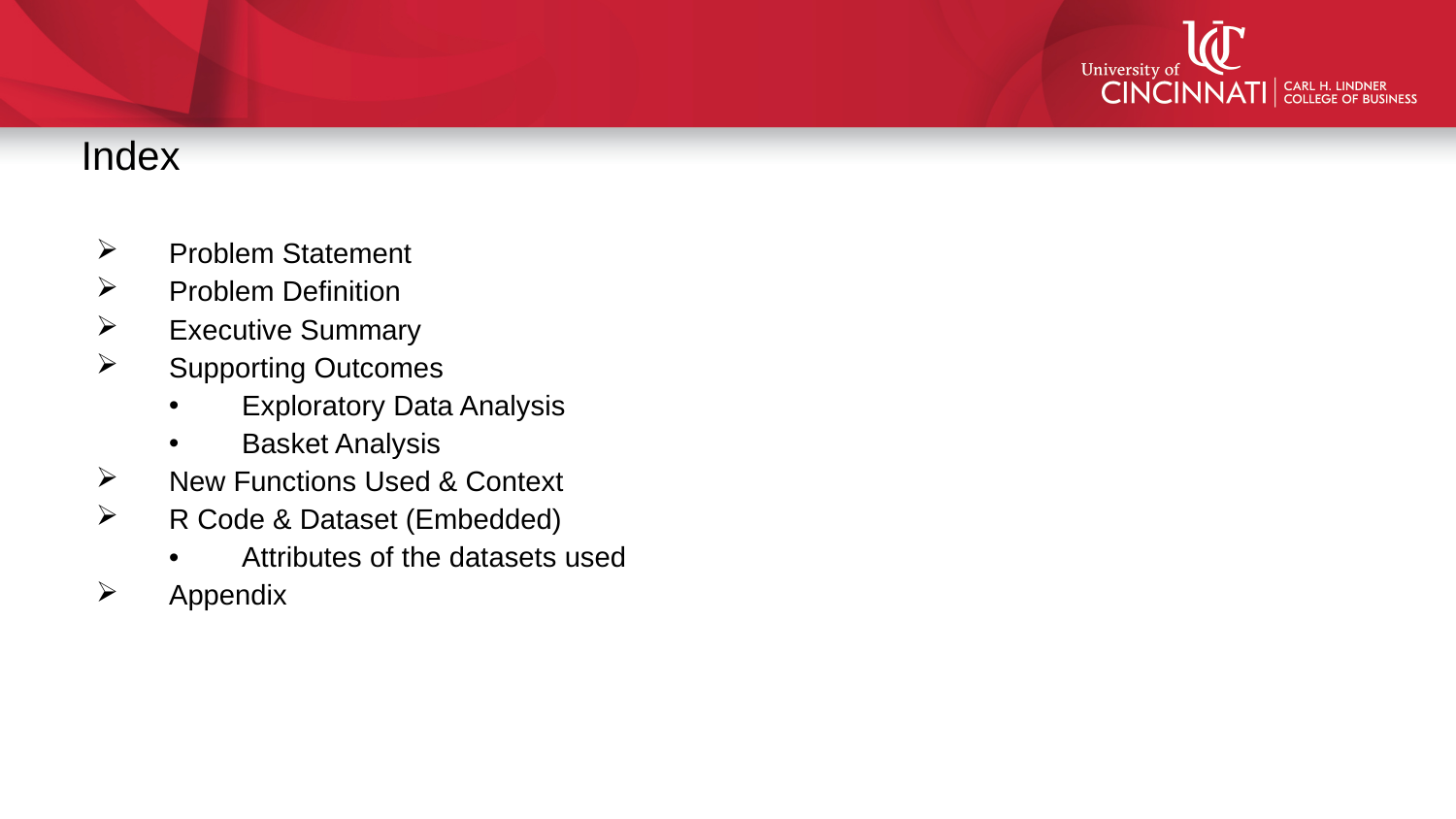

Index

Problem Statement
Problem Definition
Executive Summary
Supporting Outcomes
Exploratory Data Analysis
Basket Analysis
New Functions Used & Context
R Code & Dataset (Embedded)
Attributes of the datasets used
Appendix